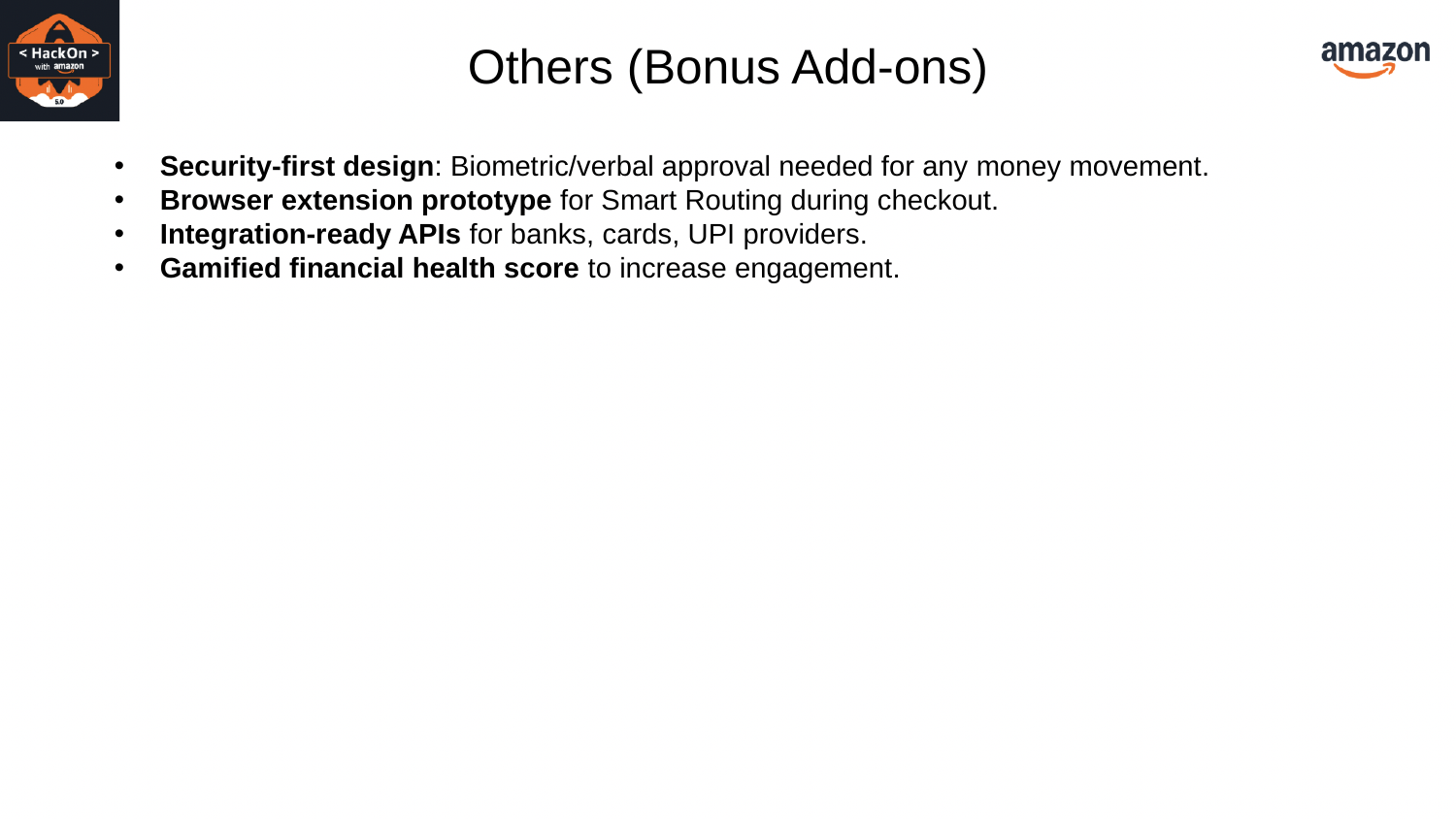

Others (Bonus Add-ons)
Security-first design: Biometric/verbal approval needed for any money movement.
Browser extension prototype for Smart Routing during checkout.
Integration-ready APIs for banks, cards, UPI providers.
Gamified financial health score to increase engagement.